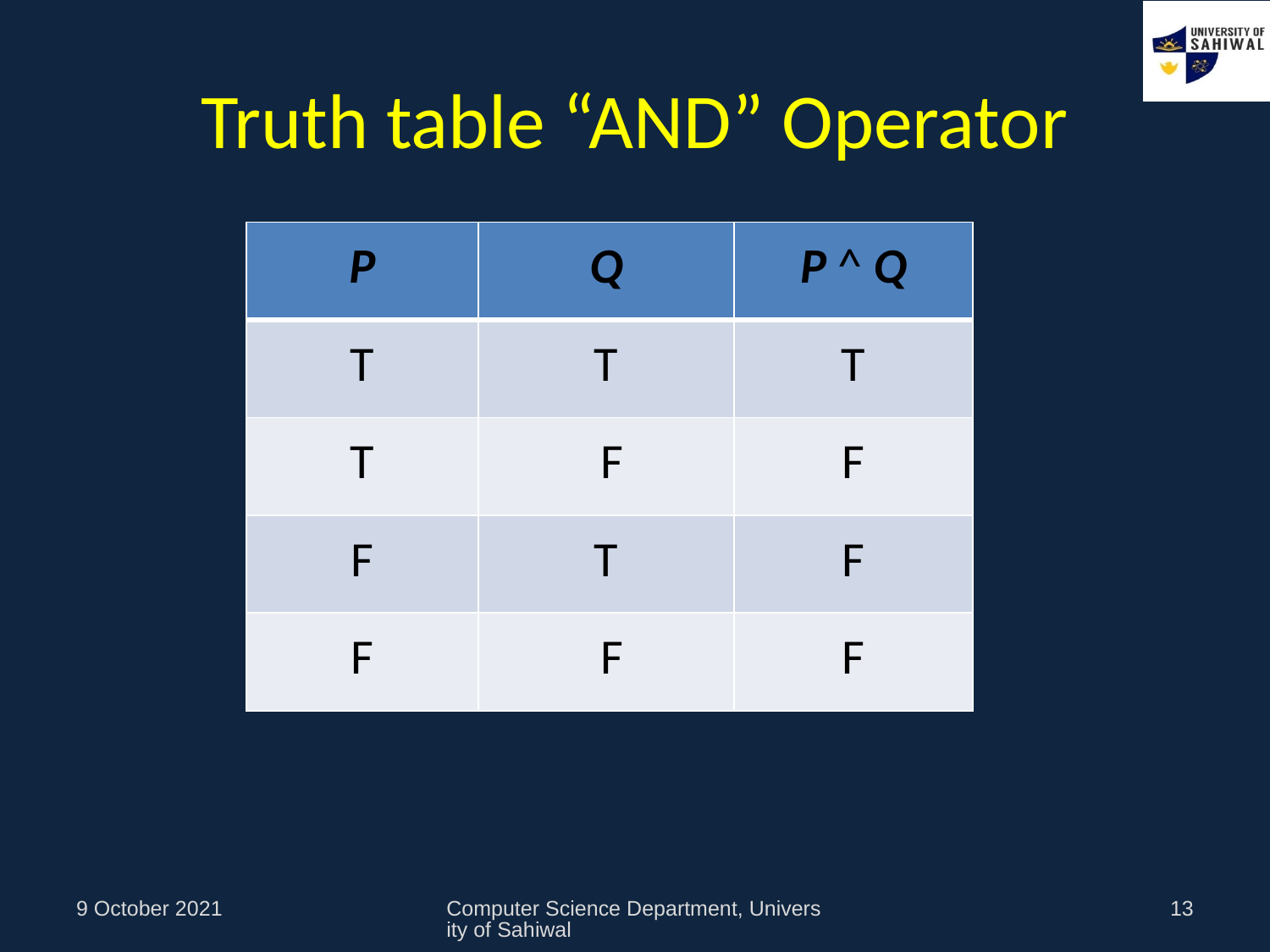

# Truth table “AND” Operator
| P | Q | P ^ Q |
| --- | --- | --- |
| T | T | T |
| T | F | F |
| F | T | F |
| F | F | F |
9 October 2021
Computer Science Department, University of Sahiwal
13